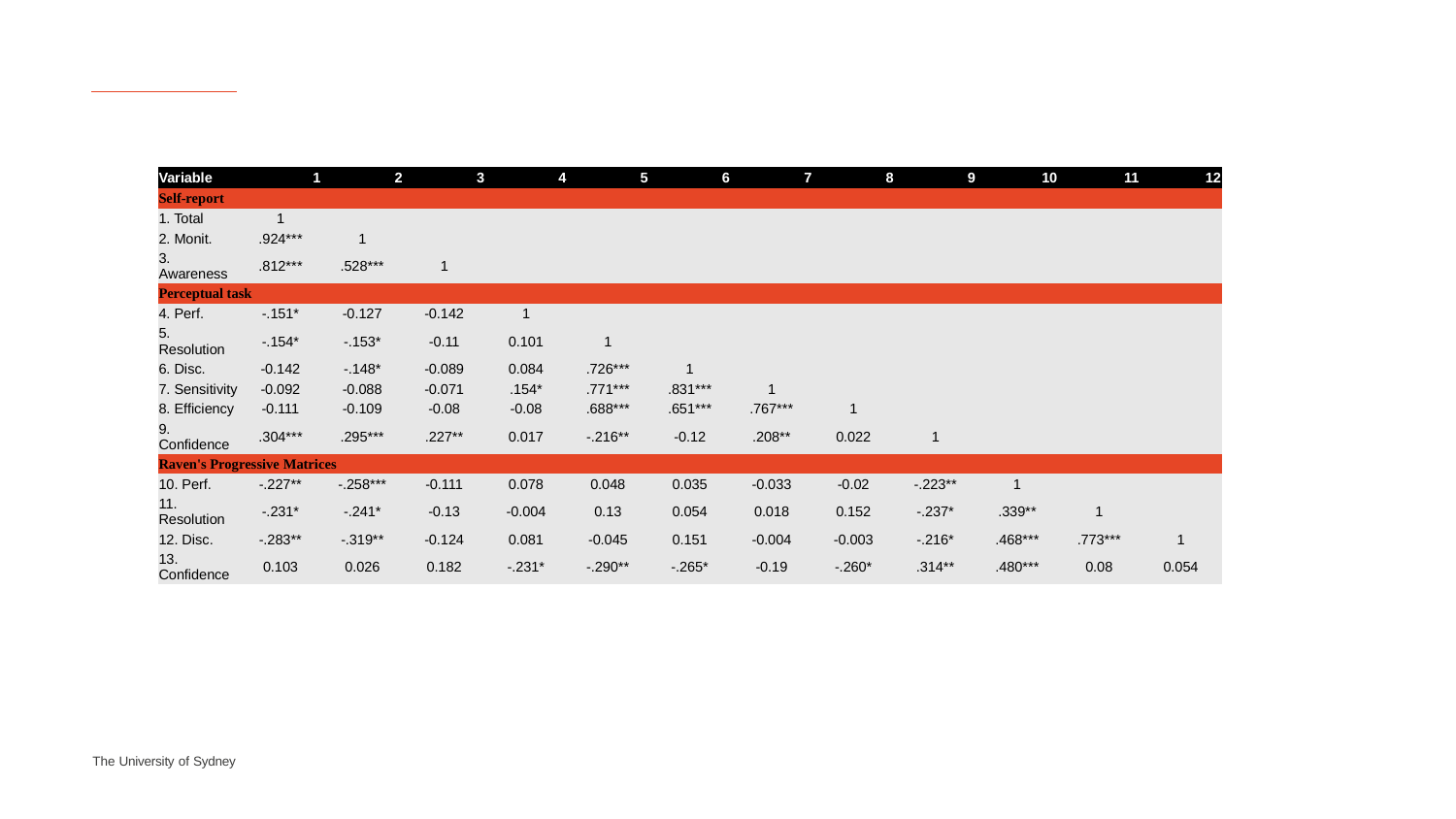

| Variable | 1 | 2 | 3 | 4 | 5 | 6 | 7 | 8 | 9 | 10 | 11 | 12 |
| --- | --- | --- | --- | --- | --- | --- | --- | --- | --- | --- | --- | --- |
| Self-report |  |  |  |  |  |  |  |  |  |  |  |  |
| 1. Total | 1 |  |  |  |  |  |  |  |  |  |  |  |
| 2. Monit. | .924\*\*\* | 1 |  |  |  |  |  |  |  |  |  |  |
| 3. Awareness | .812\*\*\* | .528\*\*\* | 1 |  |  |  |  |  |  |  |  |  |
| Perceptual task |  |  |  |  |  |  |  |  |  |  |  |  |
| 4. Perf. | -.151\* | -0.127 | -0.142 | 1 |  |  |  |  |  |  |  |  |
| 5. Resolution | -.154\* | -.153\* | -0.11 | 0.101 | 1 |  |  |  |  |  |  |  |
| 6. Disc. | -0.142 | -.148\* | -0.089 | 0.084 | .726\*\*\* | 1 |  |  |  |  |  |  |
| 7. Sensitivity | -0.092 | -0.088 | -0.071 | .154\* | .771\*\*\* | .831\*\*\* | 1 |  |  |  |  |  |
| 8. Efficiency | -0.111 | -0.109 | -0.08 | -0.08 | .688\*\*\* | .651\*\*\* | .767\*\*\* | 1 |  |  |  |  |
| 9. Confidence | .304\*\*\* | .295\*\*\* | .227\*\* | 0.017 | -.216\*\* | -0.12 | .208\*\* | 0.022 | 1 |  |  |  |
| Raven's Progressive Matrices |  |  |  |  |  |  |  |  |  |  |  |  |
| 10. Perf. | -.227\*\* | -.258\*\*\* | -0.111 | 0.078 | 0.048 | 0.035 | -0.033 | -0.02 | -.223\*\* | 1 |  |  |
| 11. Resolution | -.231\* | -.241\* | -0.13 | -0.004 | 0.13 | 0.054 | 0.018 | 0.152 | -.237\* | .339\*\* | 1 |  |
| 12. Disc. | -.283\*\* | -.319\*\* | -0.124 | 0.081 | -0.045 | 0.151 | -0.004 | -0.003 | -.216\* | .468\*\*\* | .773\*\*\* | 1 |
| 13. Confidence | 0.103 | 0.026 | 0.182 | -.231\* | -.290\*\* | -.265\* | -0.19 | -.260\* | .314\*\* | .480\*\*\* | 0.08 | 0.054 |